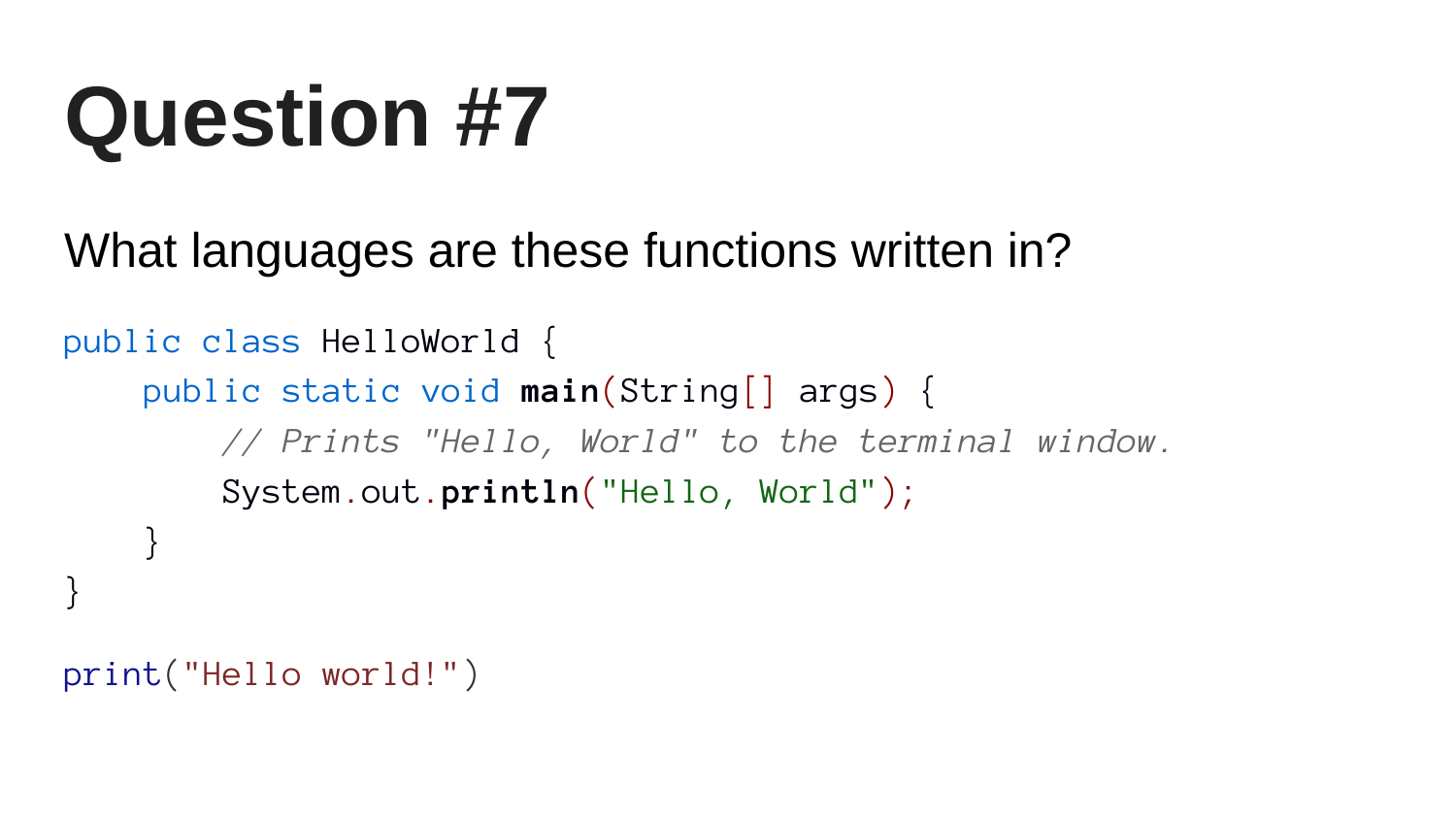

# Question #7
What languages are these functions written in?
public class HelloWorld {
    public static void main(String[] args) {
        // Prints "Hello, World" to the terminal window.
        System.out.println("Hello, World");
    }
}
print("Hello world!")